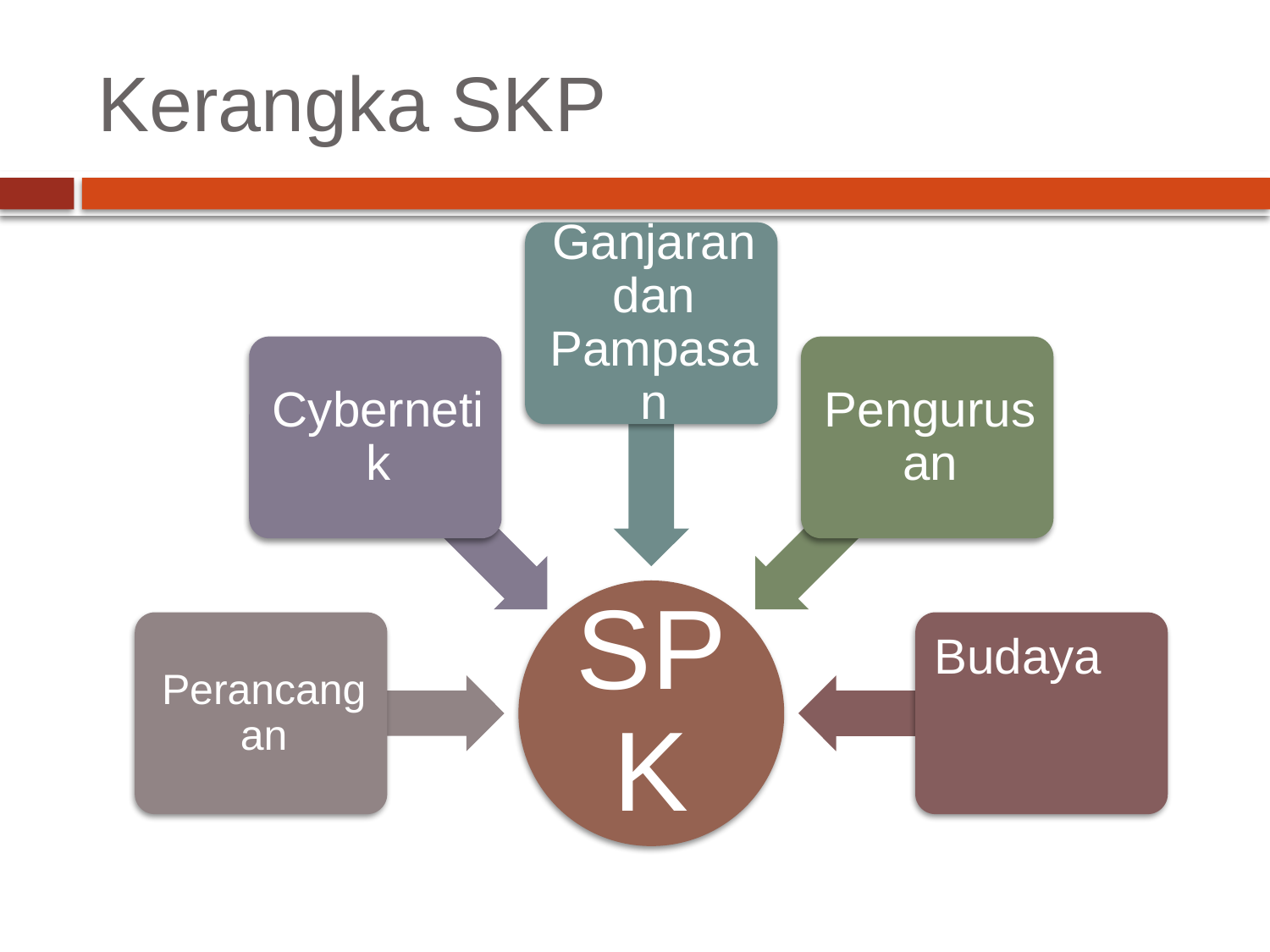

# Kerangka SKP
SPK
Perancangan
Cybernetik
Ganjaran dan Pampasan
Pengurusan
Budaya